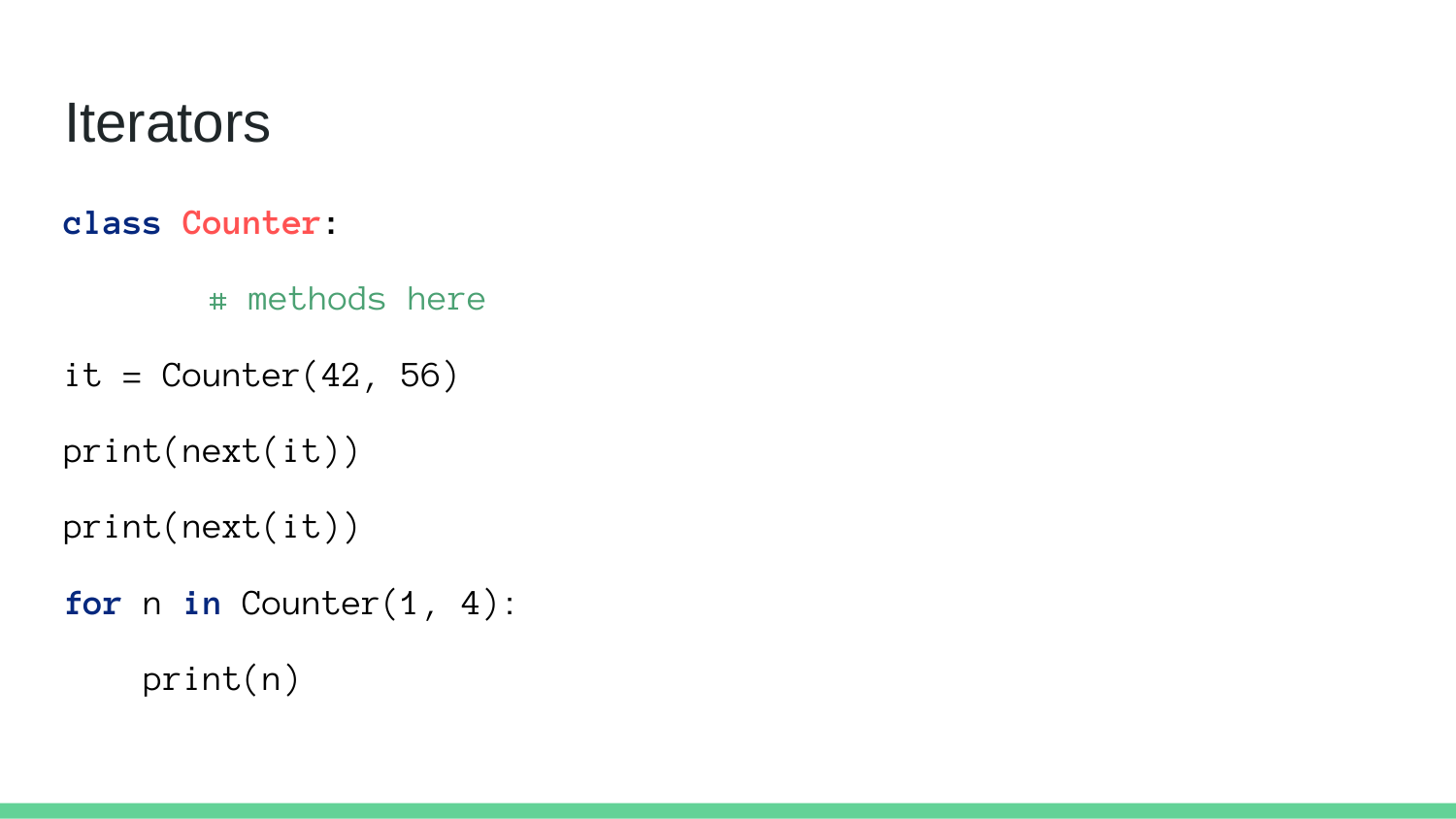

# Iterators
class Counter:
	# methods here
it = Counter(42, 56)
print(next(it))
print(next(it))
for n in Counter(1, 4):
    print(n)